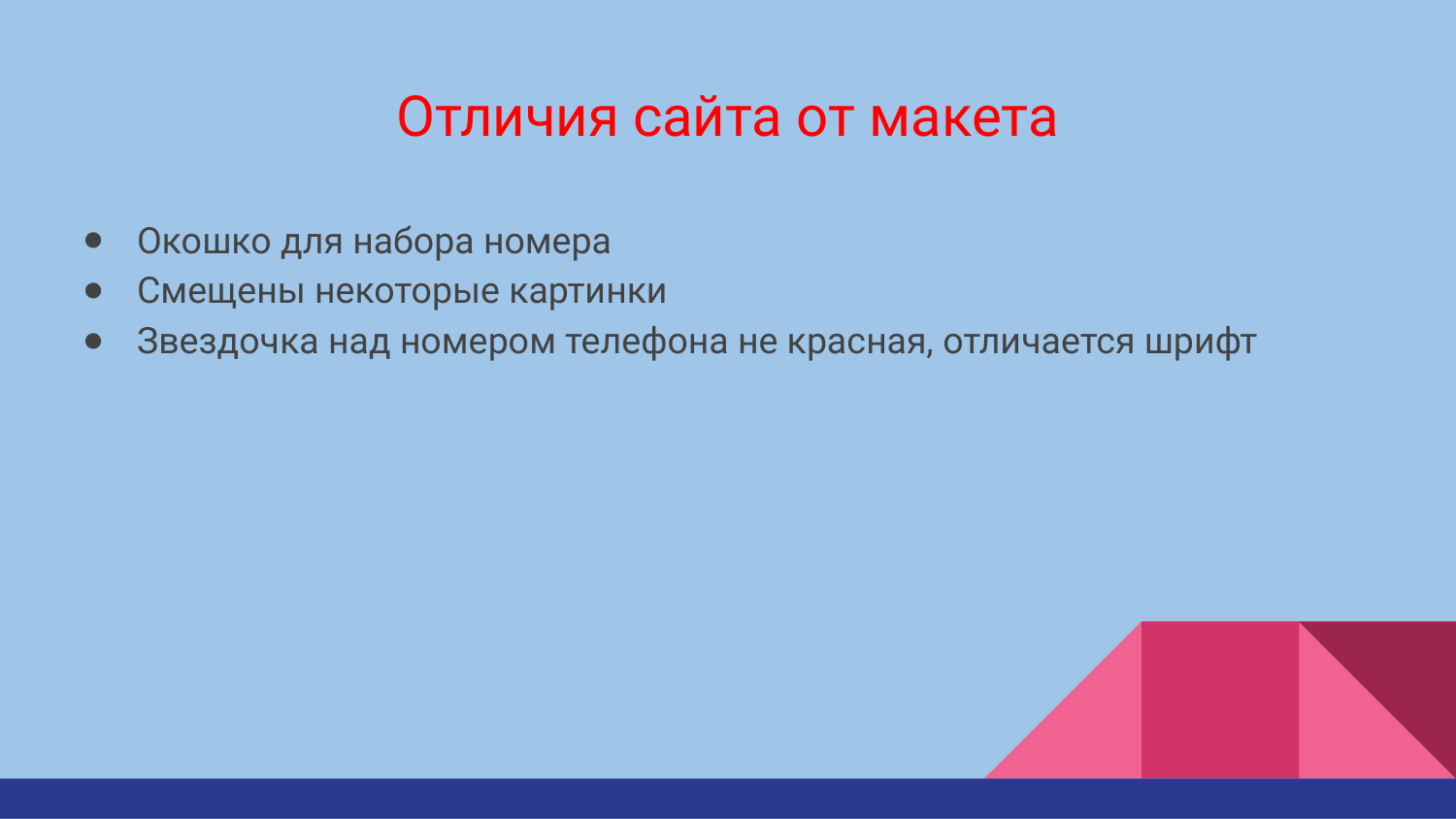

# Отличия сайта от макета
Окошко для набора номера
Смещены некоторые картинки
Звездочка над номером телефона не красная, отличается шрифт